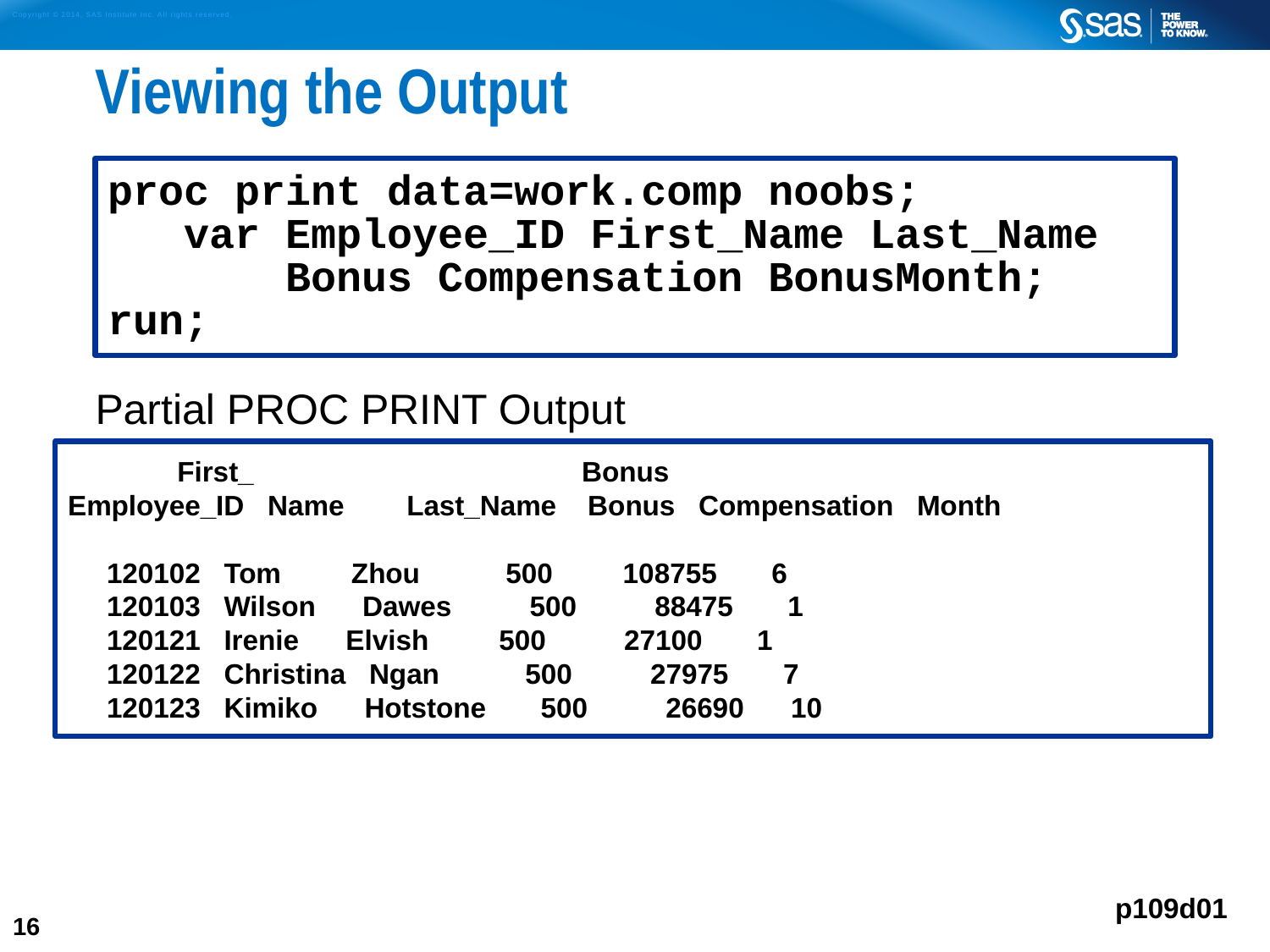

# Viewing the Output

Partial PROC PRINT Output
proc print data=work.comp noobs;
   var Employee_ID First_Name Last_Name
       Bonus Compensation BonusMonth;
run;
              First_                                          Bonus
Employee_ID   Name        Last_Name    Bonus   Compensation   Month

     120102   Tom         Zhou           500         108755       6
     120103   Wilson      Dawes          500          88475       1
     120121   Irenie      Elvish         500          27100       1
     120122   Christina   Ngan           500          27975       7
     120123   Kimiko      Hotstone       500          26690      10
p109d01
16